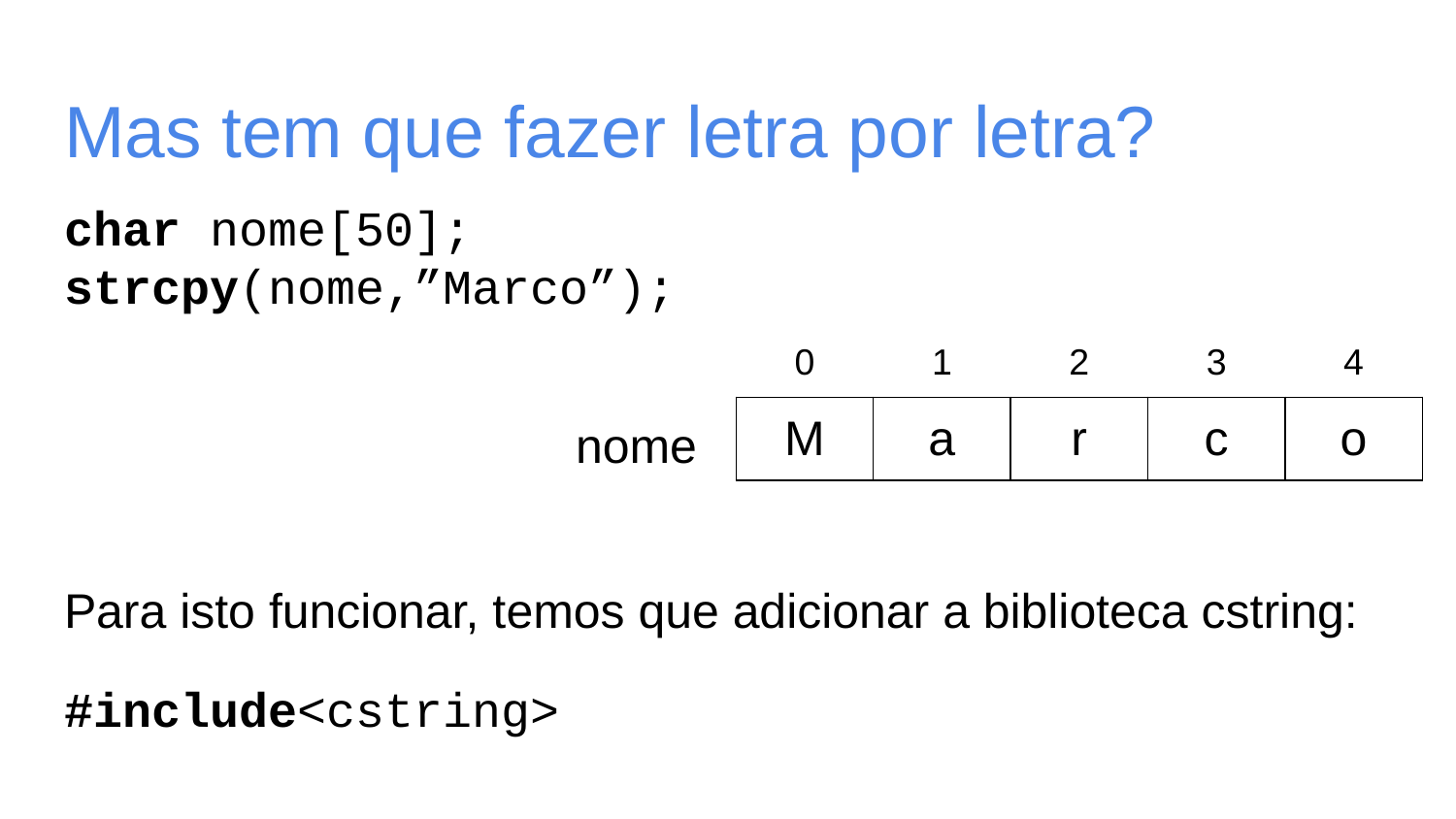

# Mas tem que fazer letra por letra?
char nome[50];
strcpy(nome,”Marco”);

Para isto funcionar, temos que adicionar a biblioteca cstring:
#include<cstring>
| 0 | 1 | 2 | 3 | 4 |
| --- | --- | --- | --- | --- |
| M | a | r | c | o |
nome